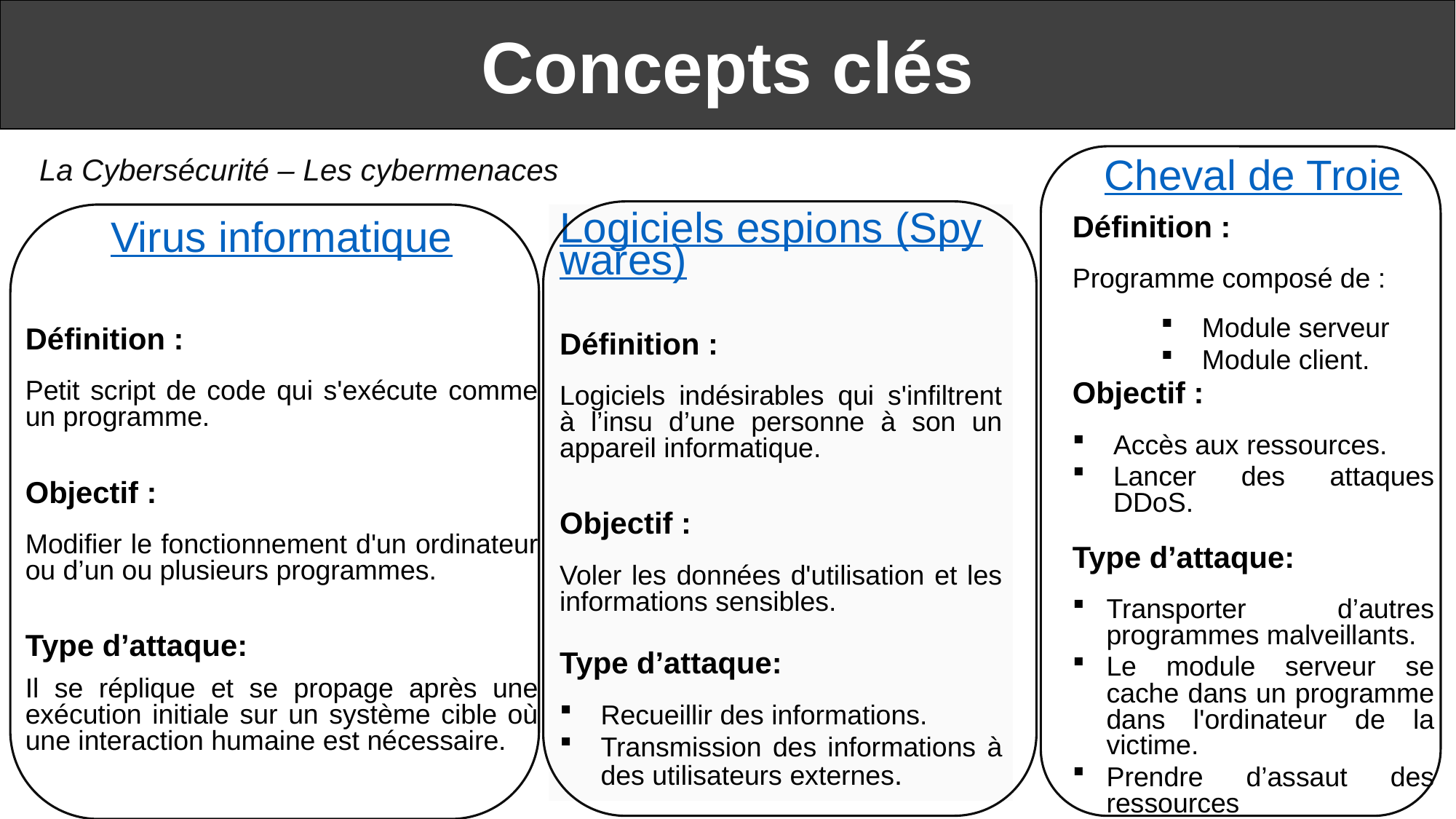

Concepts clés
La Cybersécurité – Les cybermenaces
Cheval de Troie
Définition :
Programme composé de :
Module serveur
Module client.
Objectif :
Accès aux ressources.
Lancer des attaques DDoS.
Type d’attaque:
Transporter d’autres programmes malveillants.
Le module serveur se cache dans un programme dans l'ordinateur de la victime.
Prendre d’assaut des ressources
Lancer des attaques DDoS

Virus informatique

Définition :
Petit script de code qui s'exécute comme un programme.

Objectif :
Modifier le fonctionnement d'un ordinateur ou d’un ou plusieurs programmes.

Type d’attaque:
Il se réplique et se propage après une exécution initiale sur un système cible où une interaction humaine est nécessaire.

Logiciels espions (Spywares)

Définition :
Logiciels indésirables qui s'infiltrent à l’insu d’une personne à son un appareil informatique.

Objectif :
Voler les données d'utilisation et les informations sensibles.

Type d’attaque:
Recueillir des informations.
Transmission des informations à des utilisateurs externes.